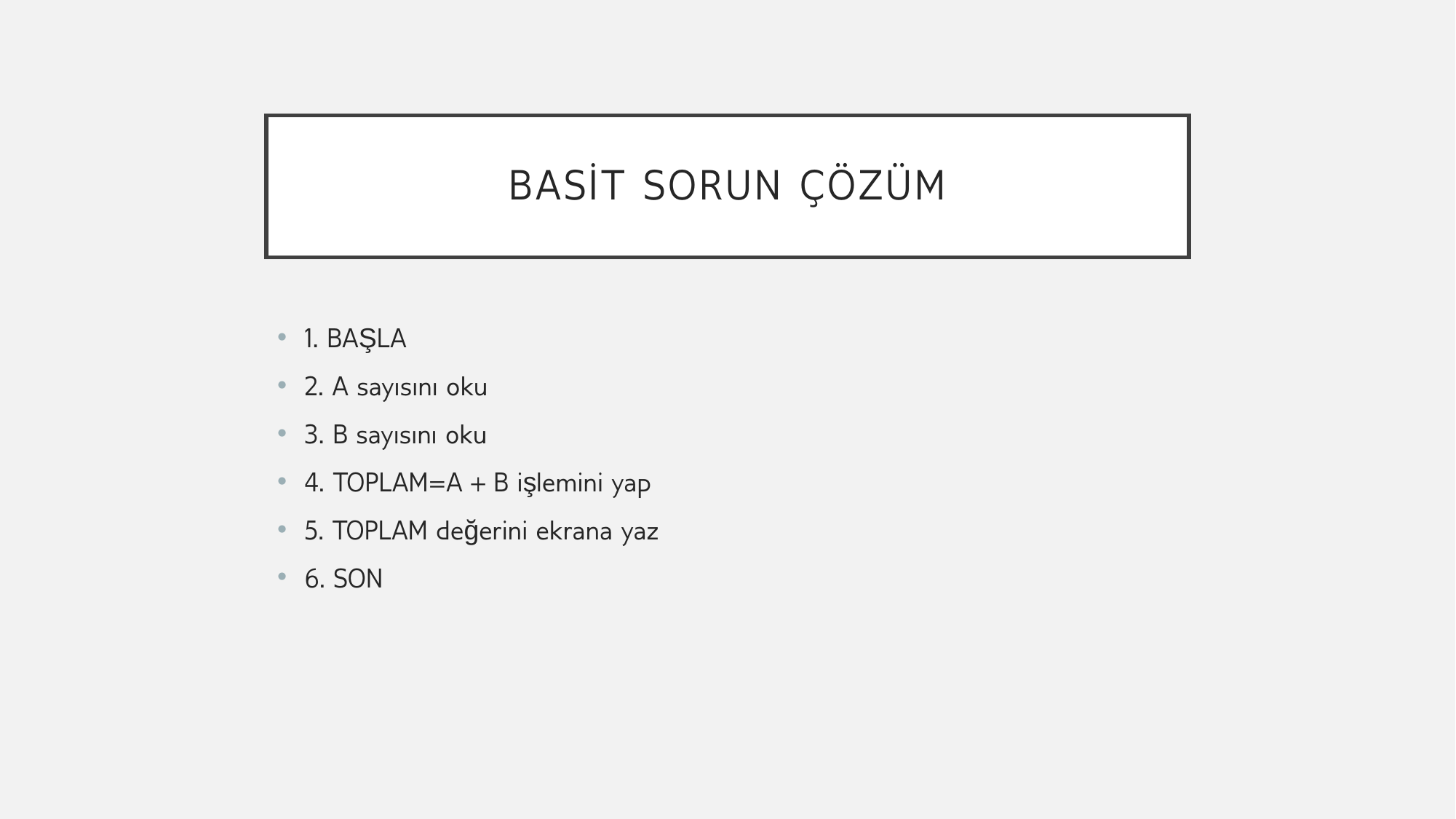

# Basit sorun çözüm
1. BAŞLA
2. A sayısını oku
3. B sayısını oku
4. TOPLAM=A + B işlemini yap
5. TOPLAM değerini ekrana yaz
6. SON